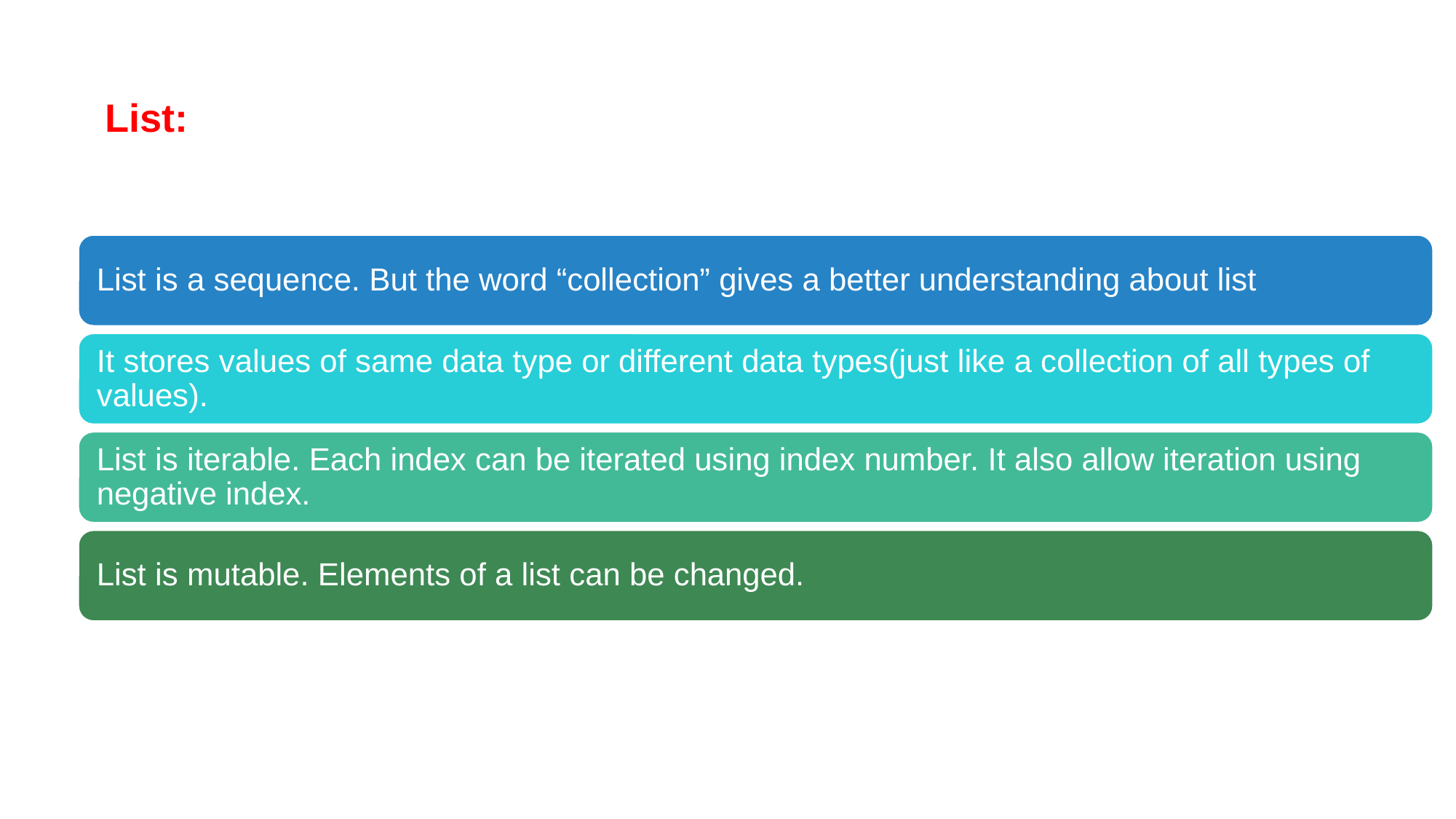

List::
List is a sequence. But the word “collection” gives a better understanding about list
It stores values of same data type or different data types(just like a collection of all types of values).
List is iterable. Each index can be iterated using index number. It also allow iteration using  negative index.
List is mutable. Elements of a list can be changed.